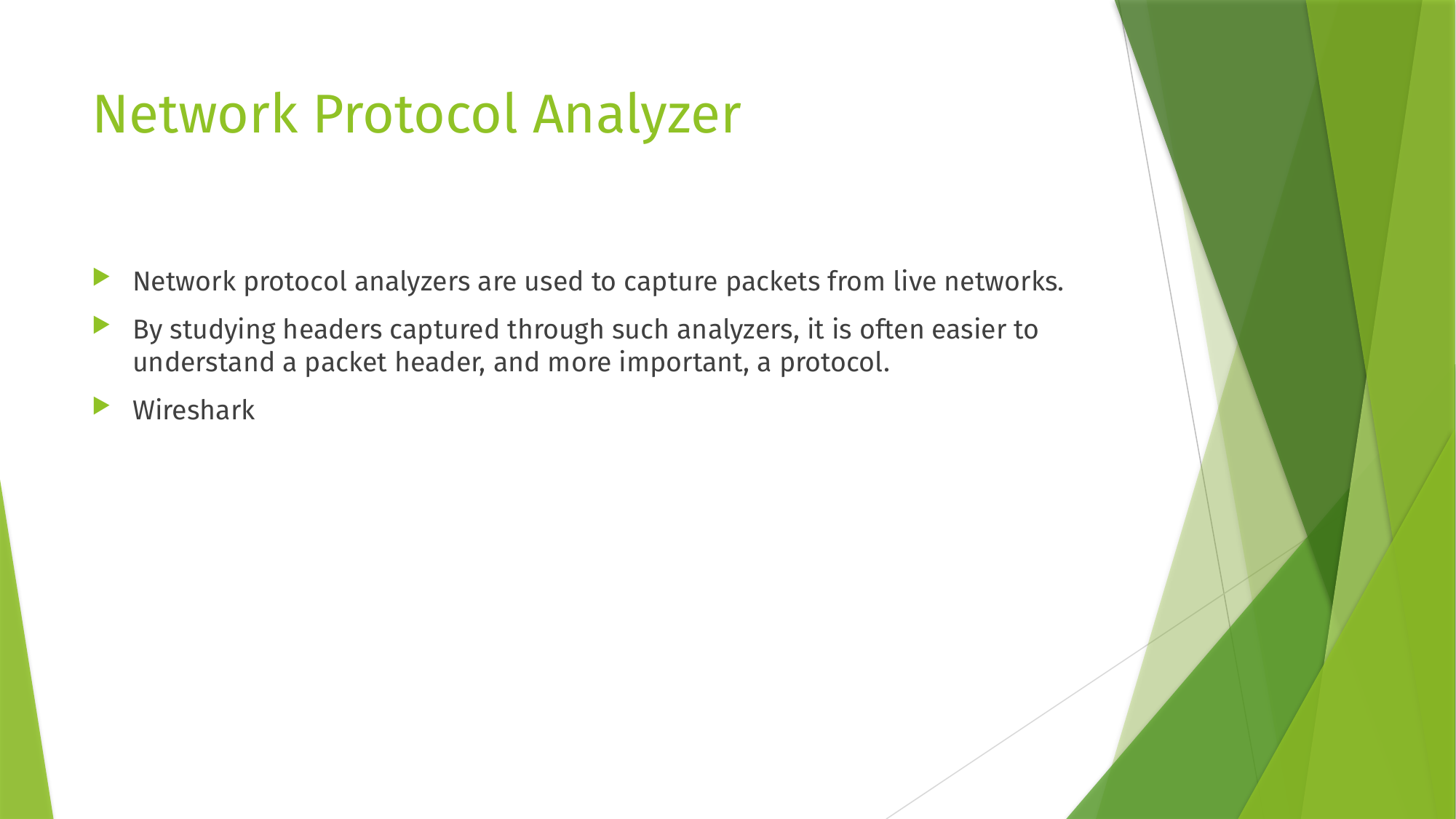

# Network Protocol Analyzer
Network protocol analyzers are used to capture packets from live networks.
By studying headers captured through such analyzers, it is often easier to understand a packet header, and more important, a protocol.
Wireshark